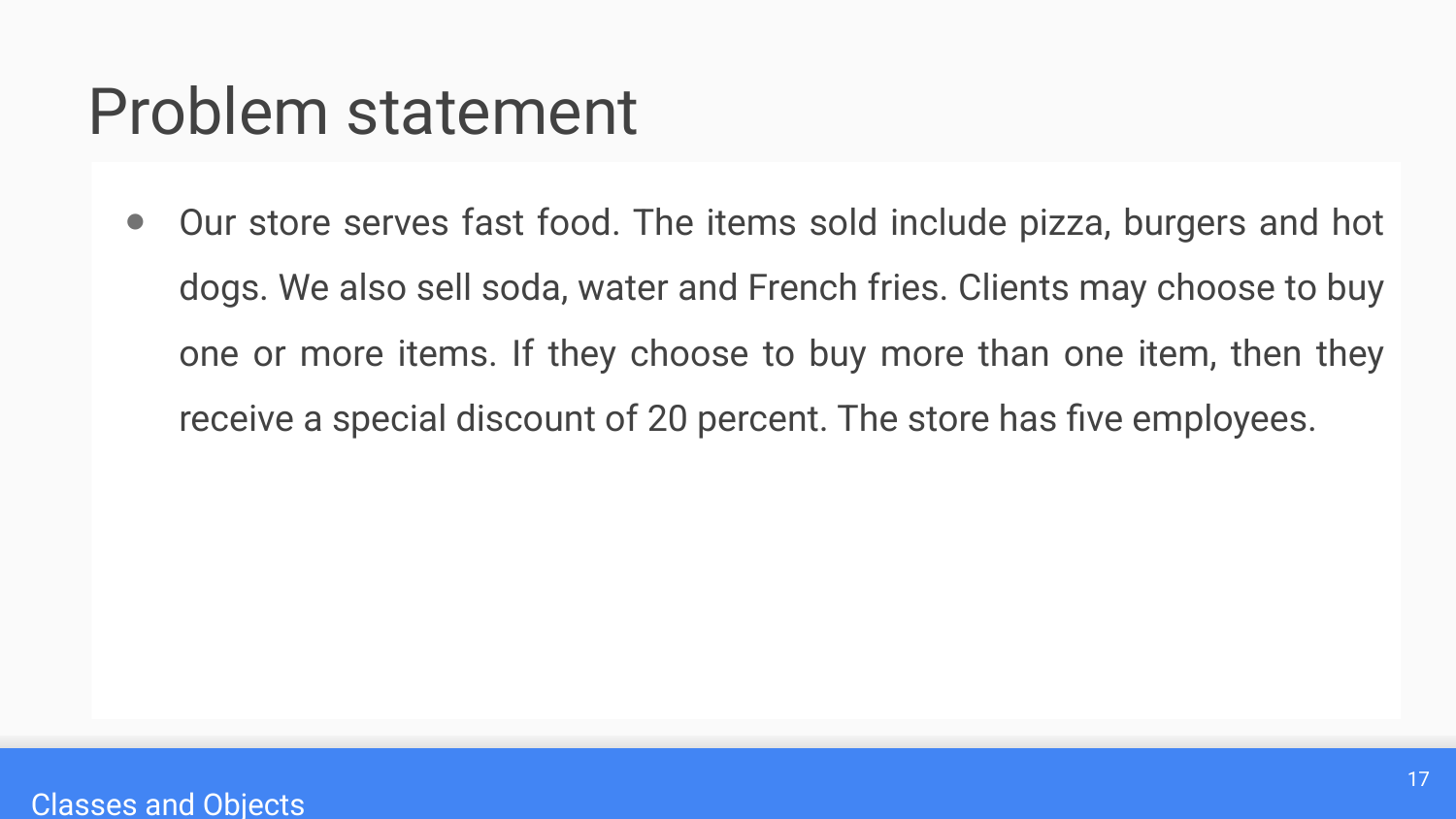

# Problem statement
Our store serves fast food. The items sold include pizza, burgers and hot dogs. We also sell soda, water and French fries. Clients may choose to buy one or more items. If they choose to buy more than one item, then they receive a special discount of 20 percent. The store has five employees.

17